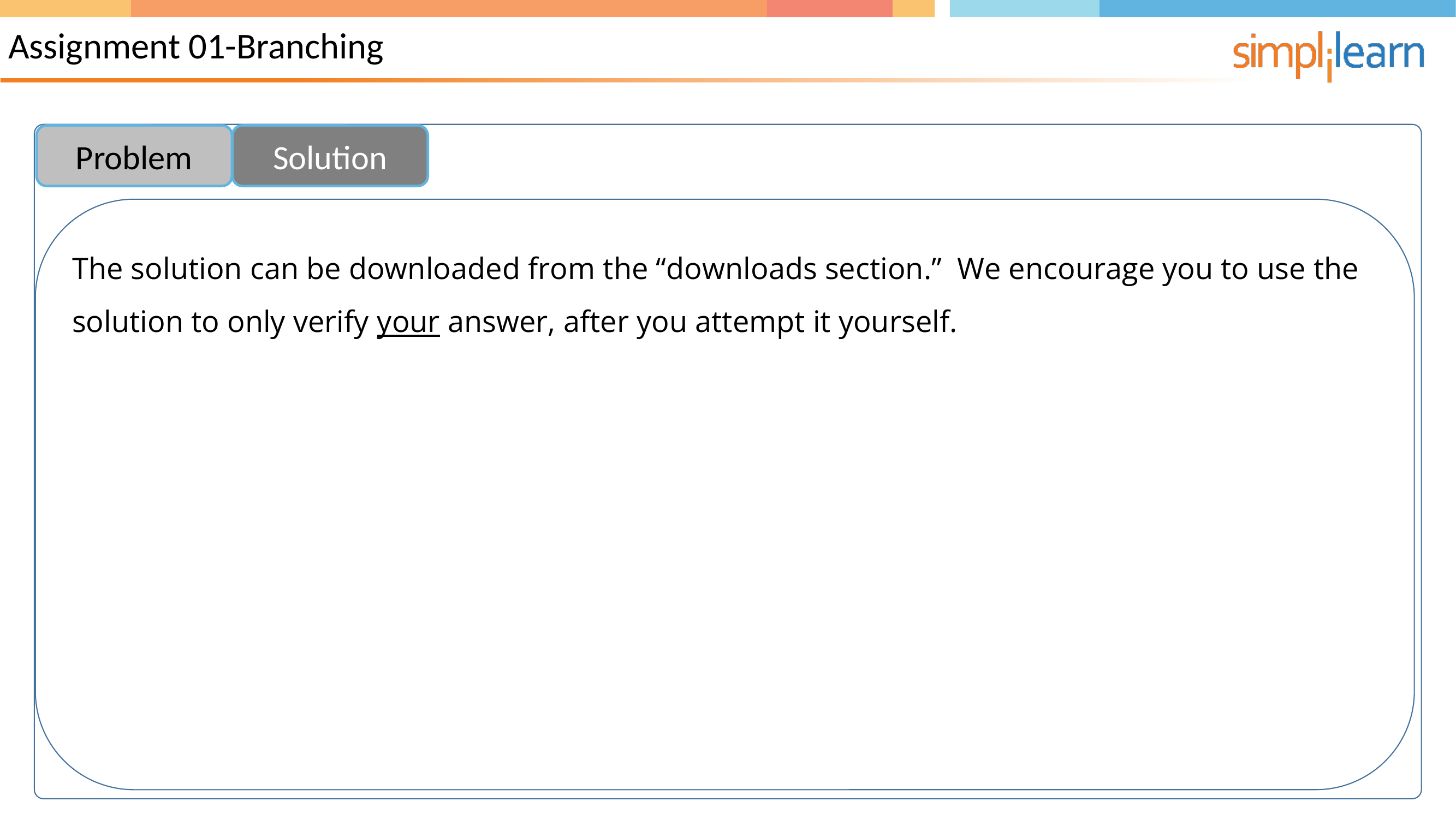

Assignment 01-Branching

Problem
Solution
The solution can be downloaded from the “downloads section.”  We encourage you to use the solution to only verify your answer, after you attempt it yourself.